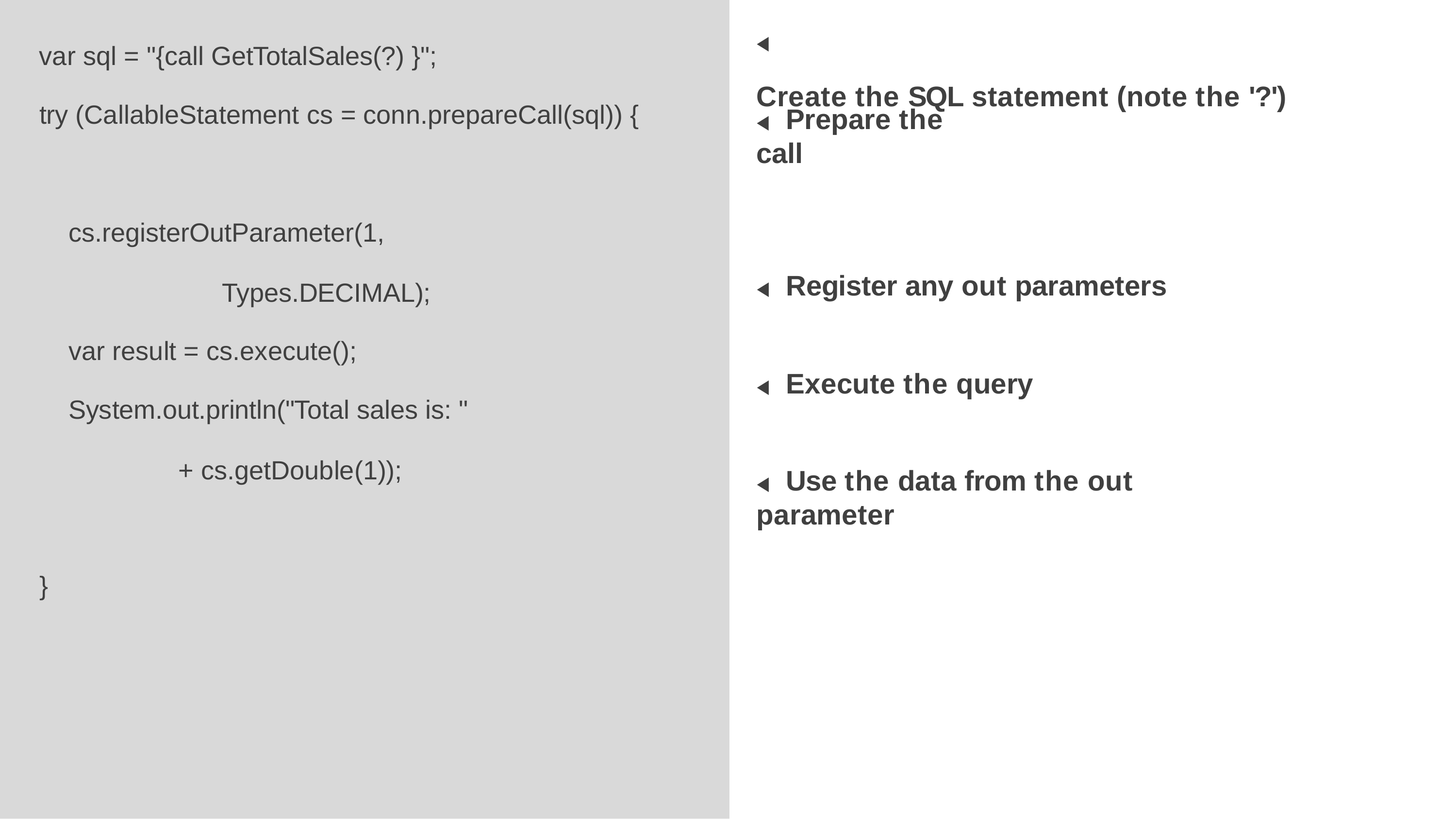

# ◀	Create the SQL statement (note the '?')
var sql = "{call GetTotalSales(?) }";
try (CallableStatement cs = conn.prepareCall(sql)) {
◀	Prepare the call
cs.registerOutParameter(1,

Types.DECIMAL);
var result = cs.execute();  System.out.println("Total sales is: "

+ cs.getDouble(1));
◀	Register any out parameters

◀	Execute the query

◀	Use the data from the out parameter
}
14